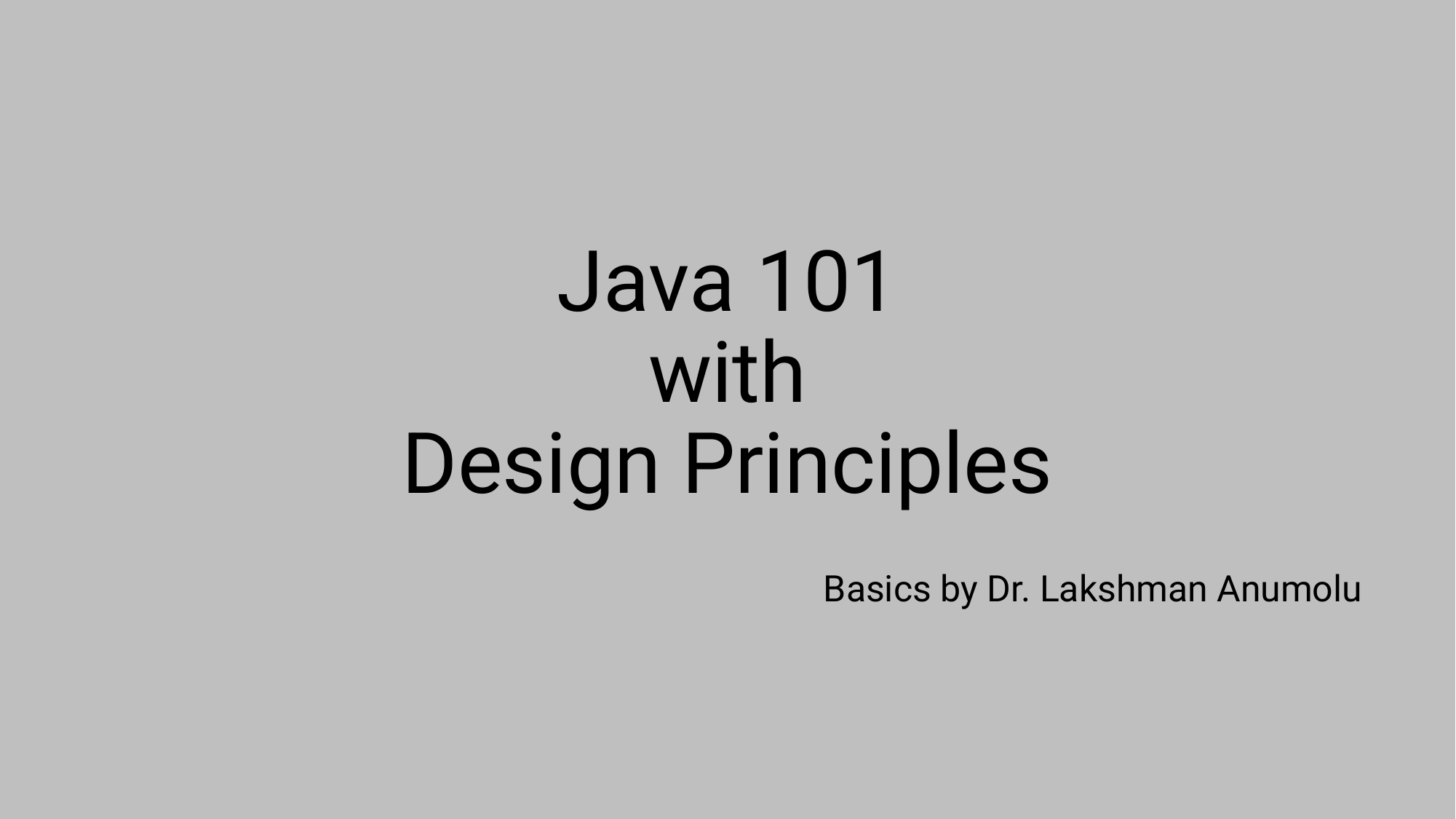

# Java 101 with Design Principles
Basics by Dr. Lakshman Anumolu